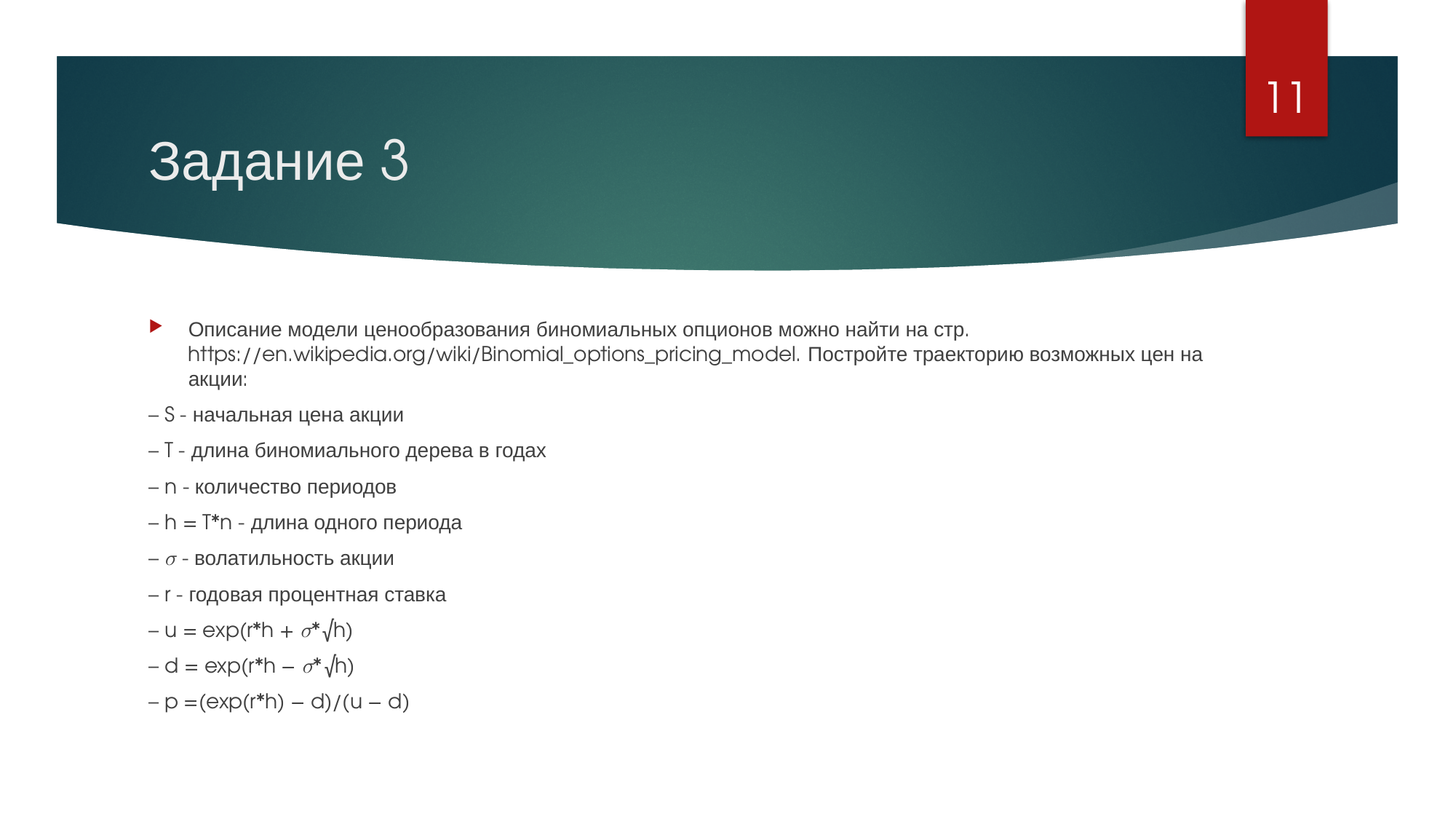

11
# Задание 3
Описание модели ценообразования биномиальных опционов можно найти на стр. https://en.wikipedia.org/wiki/Binomial_options_pricing_model. Постройте траекторию возможных цен на акции:
– S - начальная цена акции
– T - длина биномиального дерева в годах
– n - количество периодов
– h = T*n - длина одного периода
– 𝜎 - волатильность акции
– r - годовая процентная ставка
– u = exp(r*h + 𝜎*√h)
– d = exp(r*h − 𝜎*√h)
– p =(exp(r*h) − d)/(u − d)